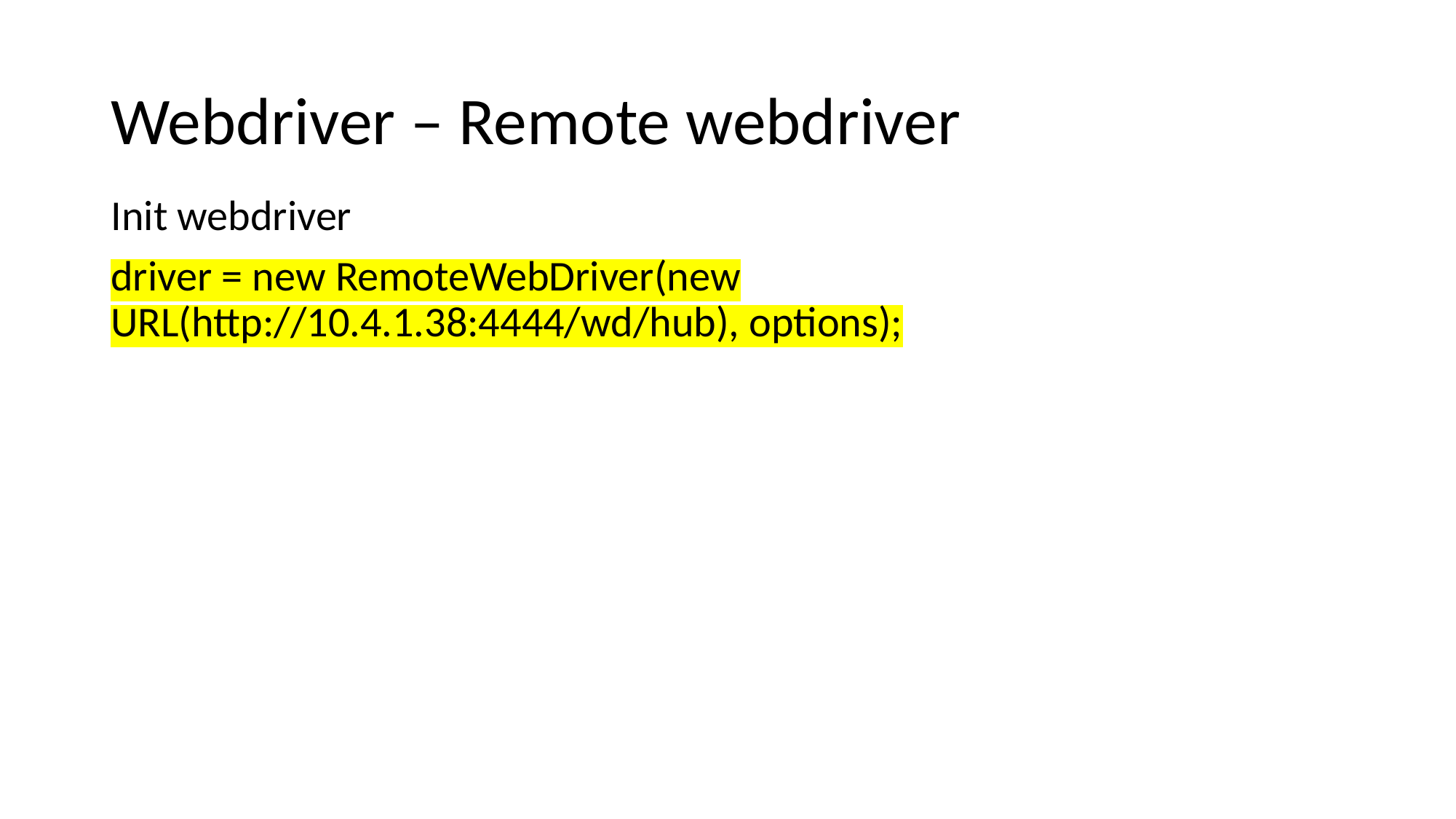

# Webdriver – Remote webdriver
Init webdriver
driver = new RemoteWebDriver(new URL(http://10.4.1.38:4444/wd/hub), options);